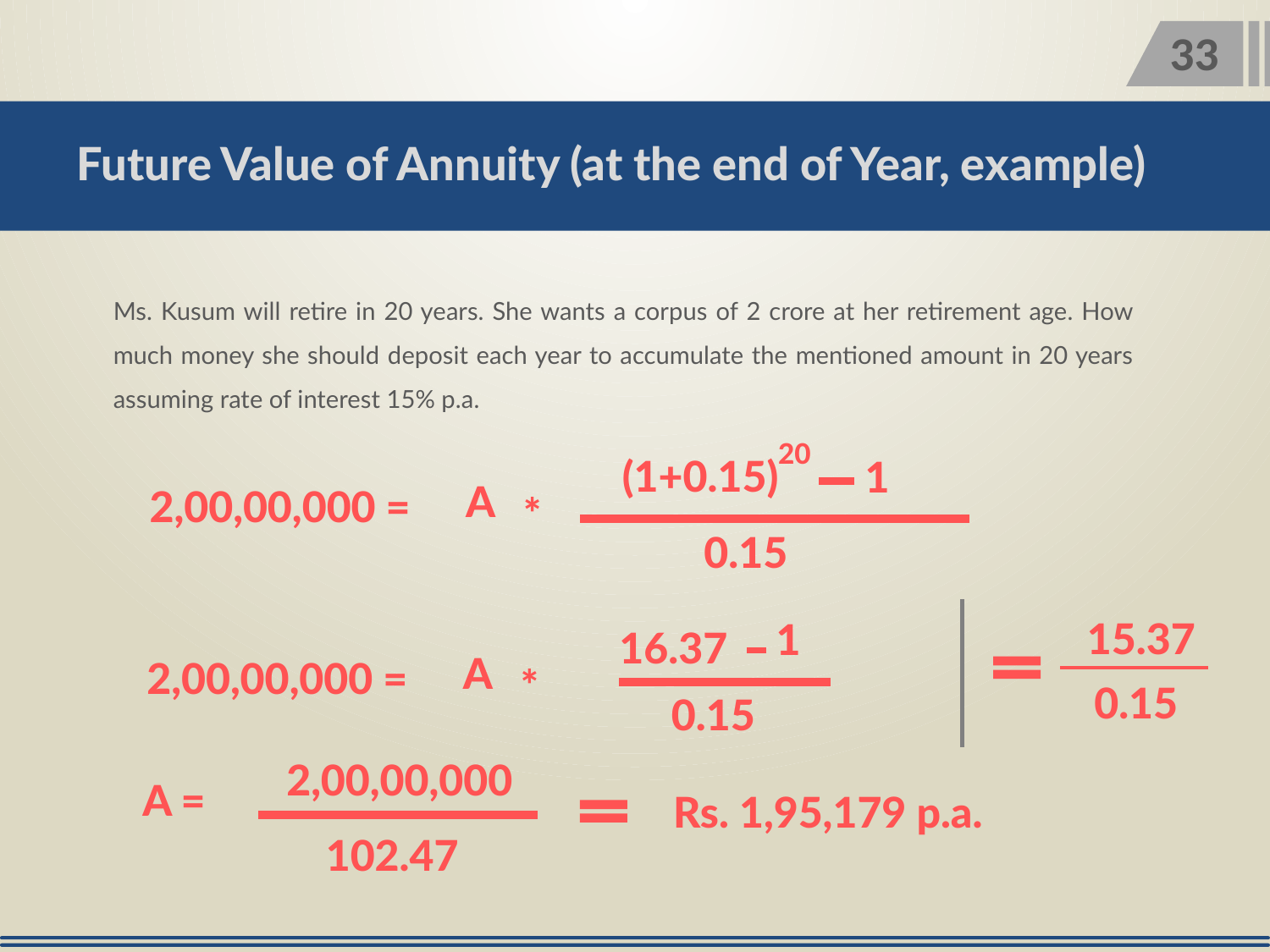

33
Future Value of Annuity (at the end of Year, example)
Ms. Kusum will retire in 20 years. She wants a corpus of 2 crore at her retirement age. How much money she should deposit each year to accumulate the mentioned amount in 20 years assuming rate of interest 15% p.a.
20
(1+0.15)
1

A
*
2,00,00,000 =

0.15
15.37

0.15
1
16.37

A
*
2,00,00,000 =

0.15
2,00,00,000
A =
Rs. 1,95,179 p.a.

102.47